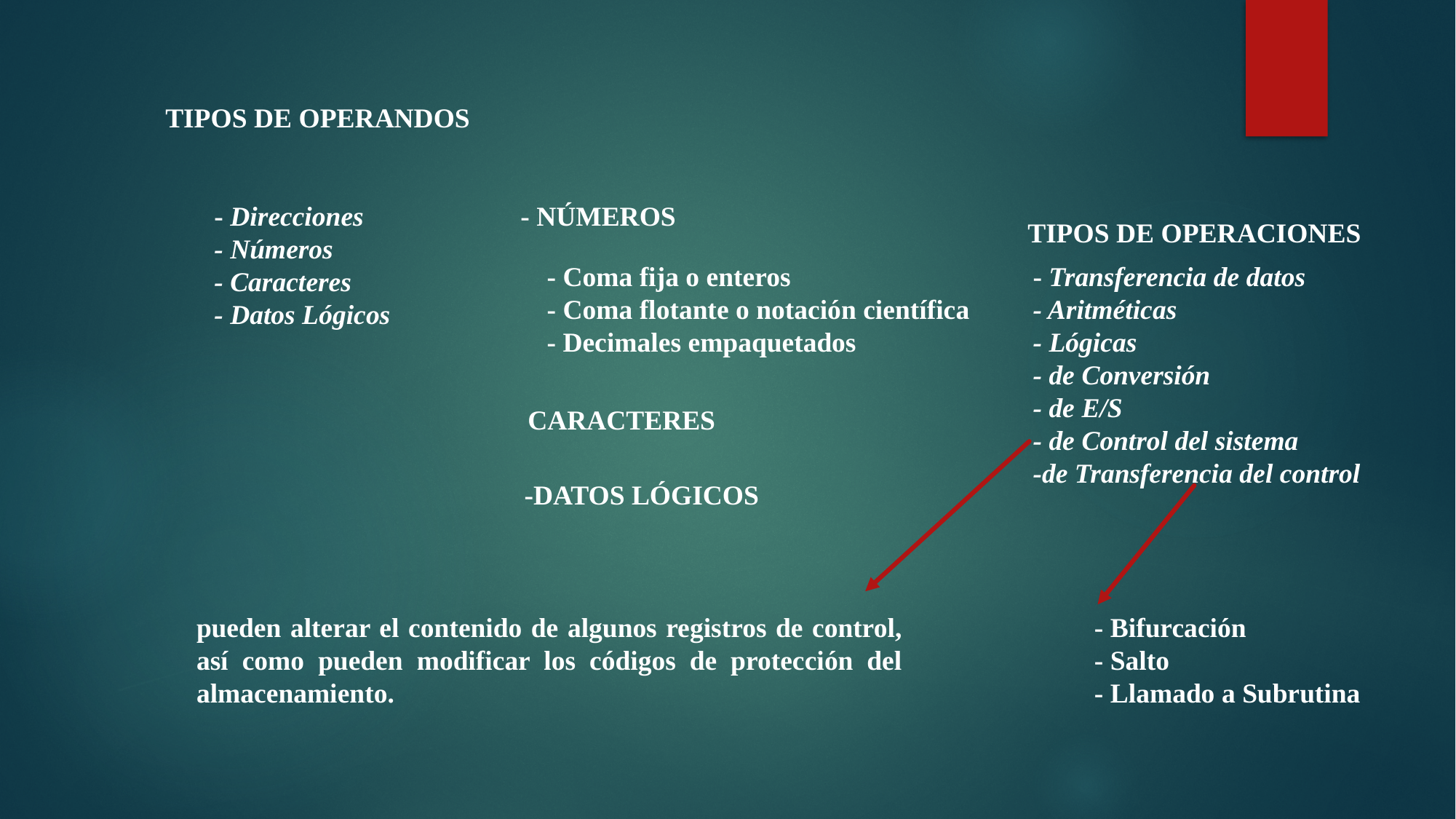

TIPOS DE OPERANDOS
	- Direcciones
	- Números
	- Caracteres
	- Datos Lógicos
- NÚMEROS
TIPOS DE OPERACIONES
		- Coma fija o enteros
		- Coma flotante o notación científica
		- Decimales empaquetados
- Transferencia de datos
- Aritméticas
- Lógicas
- de Conversión
- de E/S
- de Control del sistema
-de Transferencia del control
CARACTERES

-DATOS LÓGICOS

pueden alterar el contenido de algunos registros de control, así como pueden modificar los códigos de protección del almacenamiento.
		- Bifurcación
		- Salto
		- Llamado a Subrutina